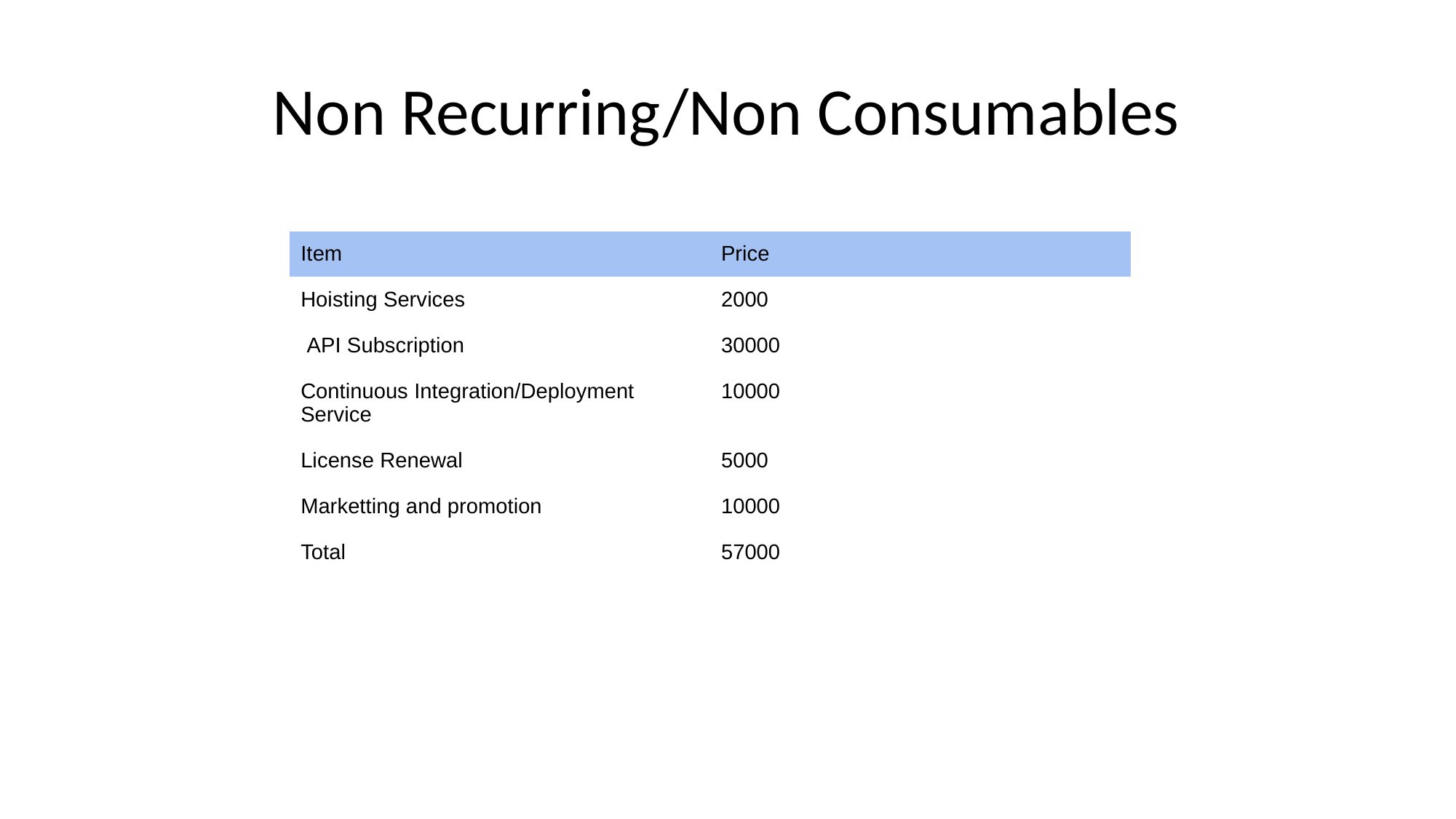

# Non Recurring/Non Consumables
| Item | Price |
| --- | --- |
| Hoisting Services | 2000 |
| API Subscription | 30000 |
| Continuous Integration/Deployment Service | 10000 |
| License Renewal | 5000 |
| Marketting and promotion | 10000 |
| Total | 57000 |